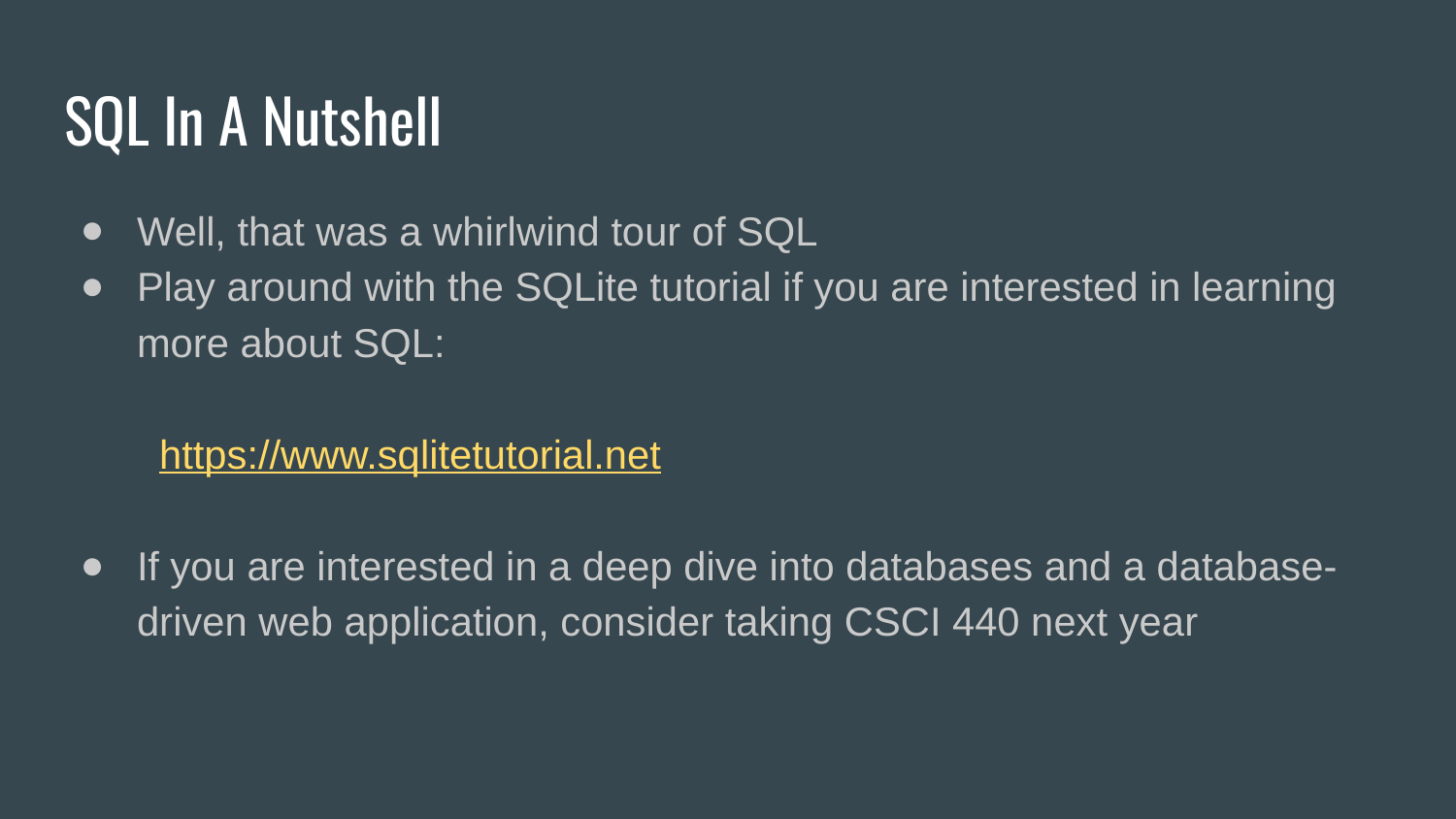

# SQL In A Nutshell
Well, that was a whirlwind tour of SQL
Play around with the SQLite tutorial if you are interested in learning more about SQL:
  https://www.sqlitetutorial.net
If you are interested in a deep dive into databases and a database-driven web application, consider taking CSCI 440 next year